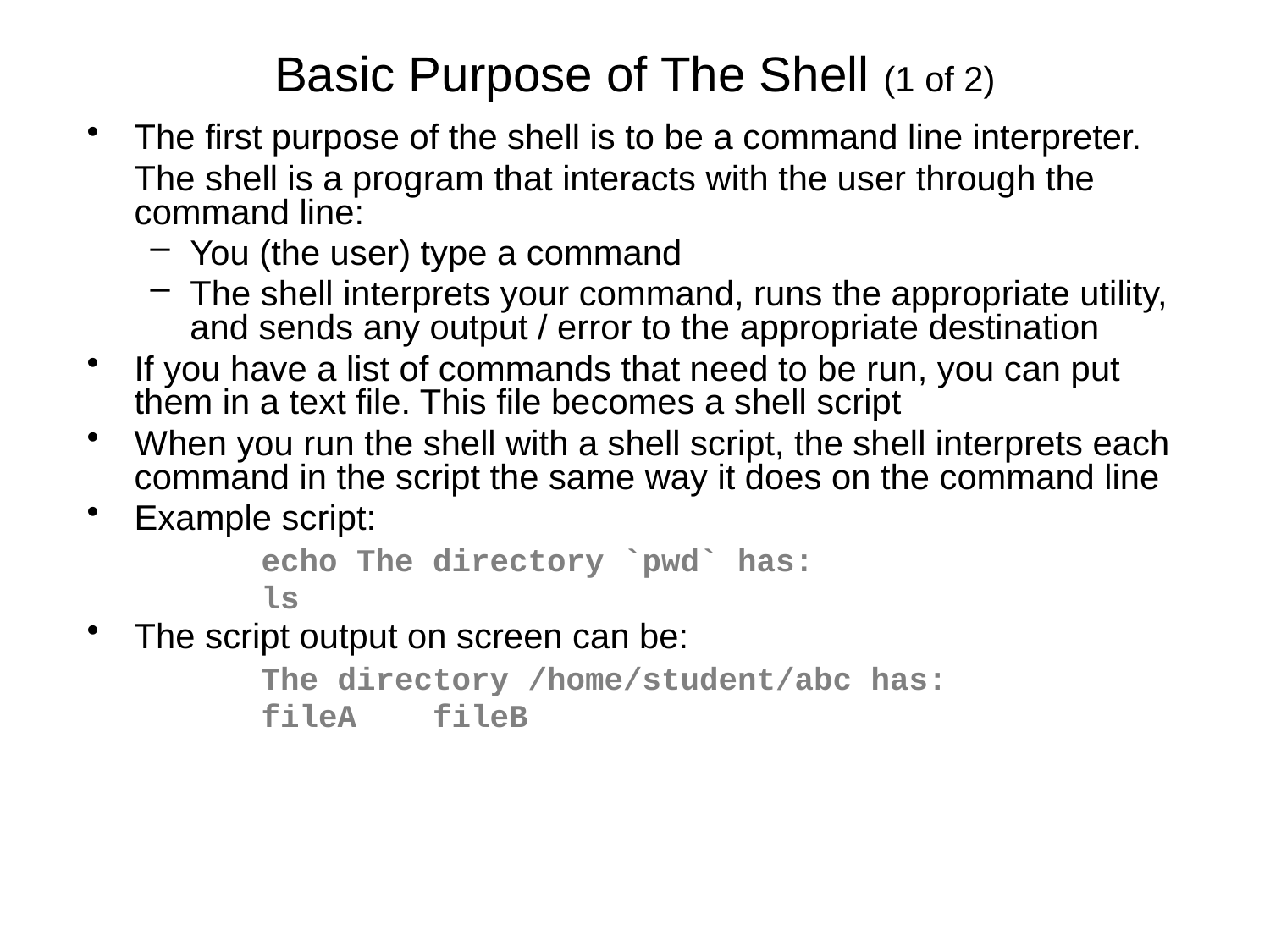

# Basic Purpose of The Shell (1 of 2)
The first purpose of the shell is to be a command line interpreter.
	The shell is a program that interacts with the user through the command line:
You (the user) type a command
The shell interprets your command, runs the appropriate utility, and sends any output / error to the appropriate destination
If you have a list of commands that need to be run, you can put them in a text file. This file becomes a shell script
When you run the shell with a shell script, the shell interprets each command in the script the same way it does on the command line
Example script:
		echo The directory `pwd` has:
		ls
The script output on screen can be:
		The directory /home/student/abc has:
		fileA    fileB